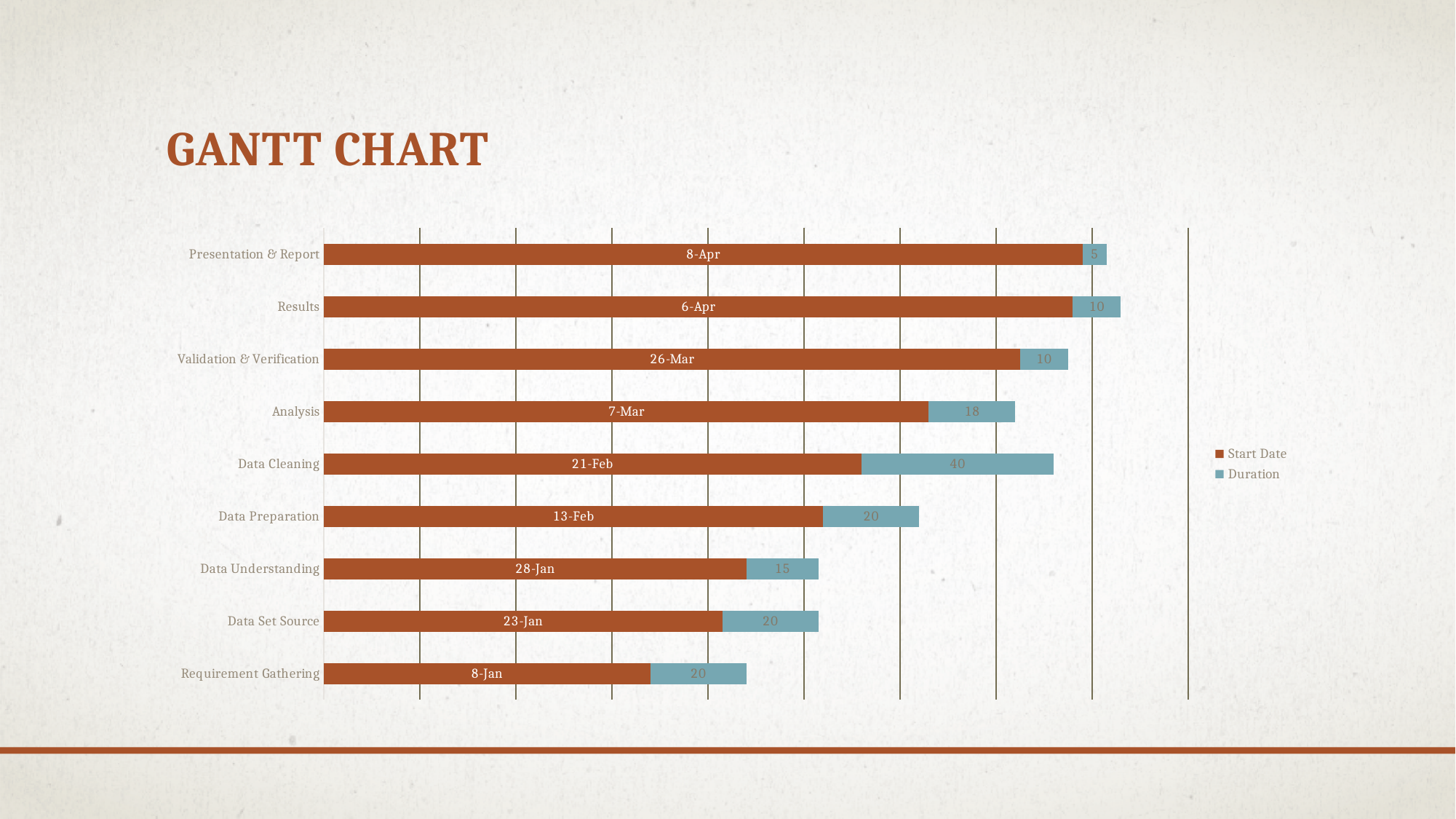

# Gantt chart

### Chart

| Category | Start Date |  |
|---|---|---|
| Requirement Gathering | 43108.0 | 20.0 |
| Data Set Source | 43123.0 | 20.0 |
| Data Understanding | 43128.0 | 15.0 |
| Data Preparation | 43144.0 | 20.0 |
| Data Cleaning | 43152.0 | 40.0 |
| Analysis | 43166.0 | 18.0 |
| Validation & Verification | 43185.0 | 10.0 |
| Results | 43196.0 | 10.0 |
| Presentation & Report | 43198.0 | 5.0 |